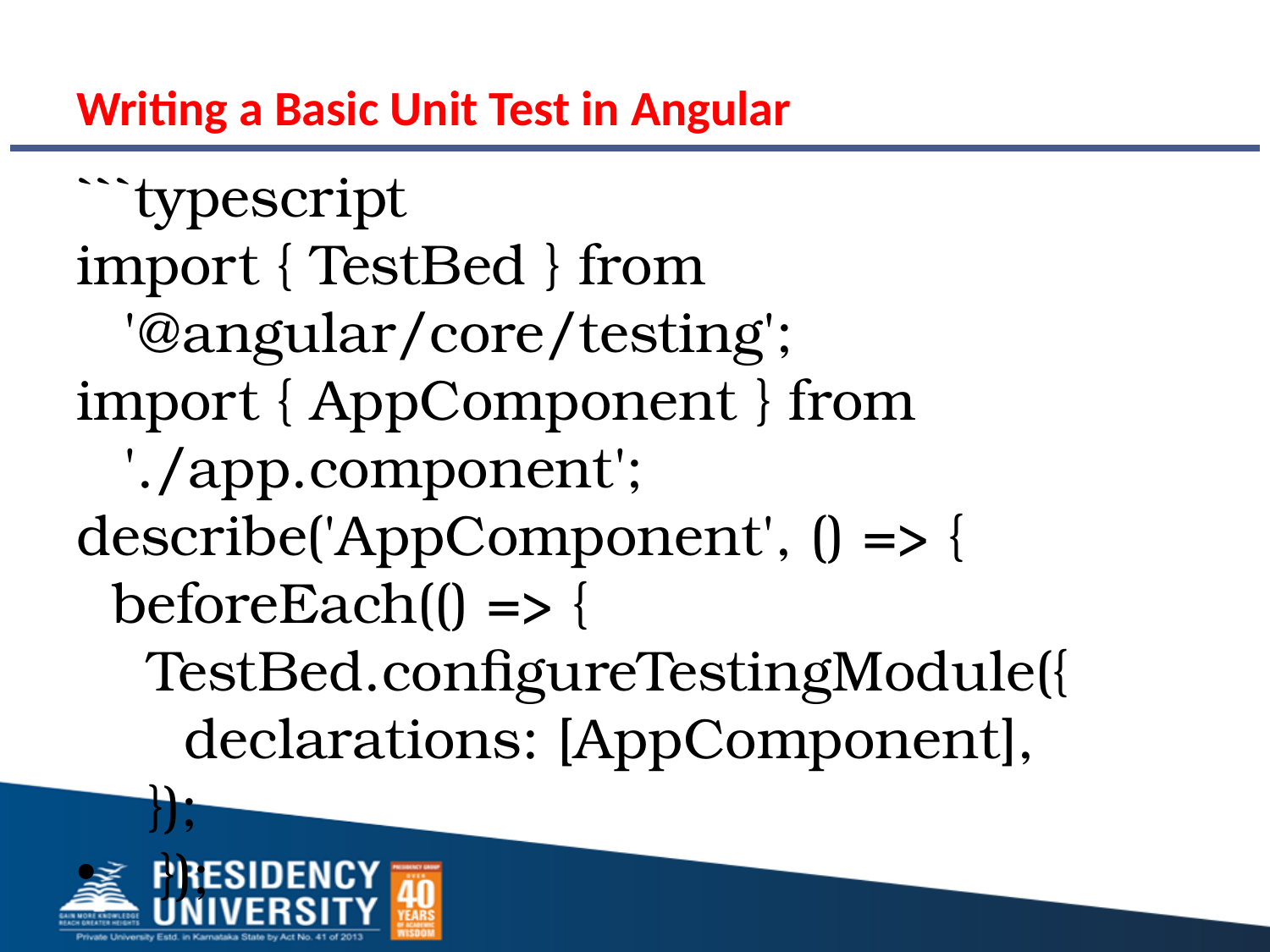

# Writing a Basic Unit Test in Angular
```typescript
import { TestBed } from '@angular/core/testing';
import { AppComponent } from './app.component';
describe('AppComponent', () => {
  beforeEach(() => {
    TestBed.configureTestingModule({
      declarations: [AppComponent],
    });
  });